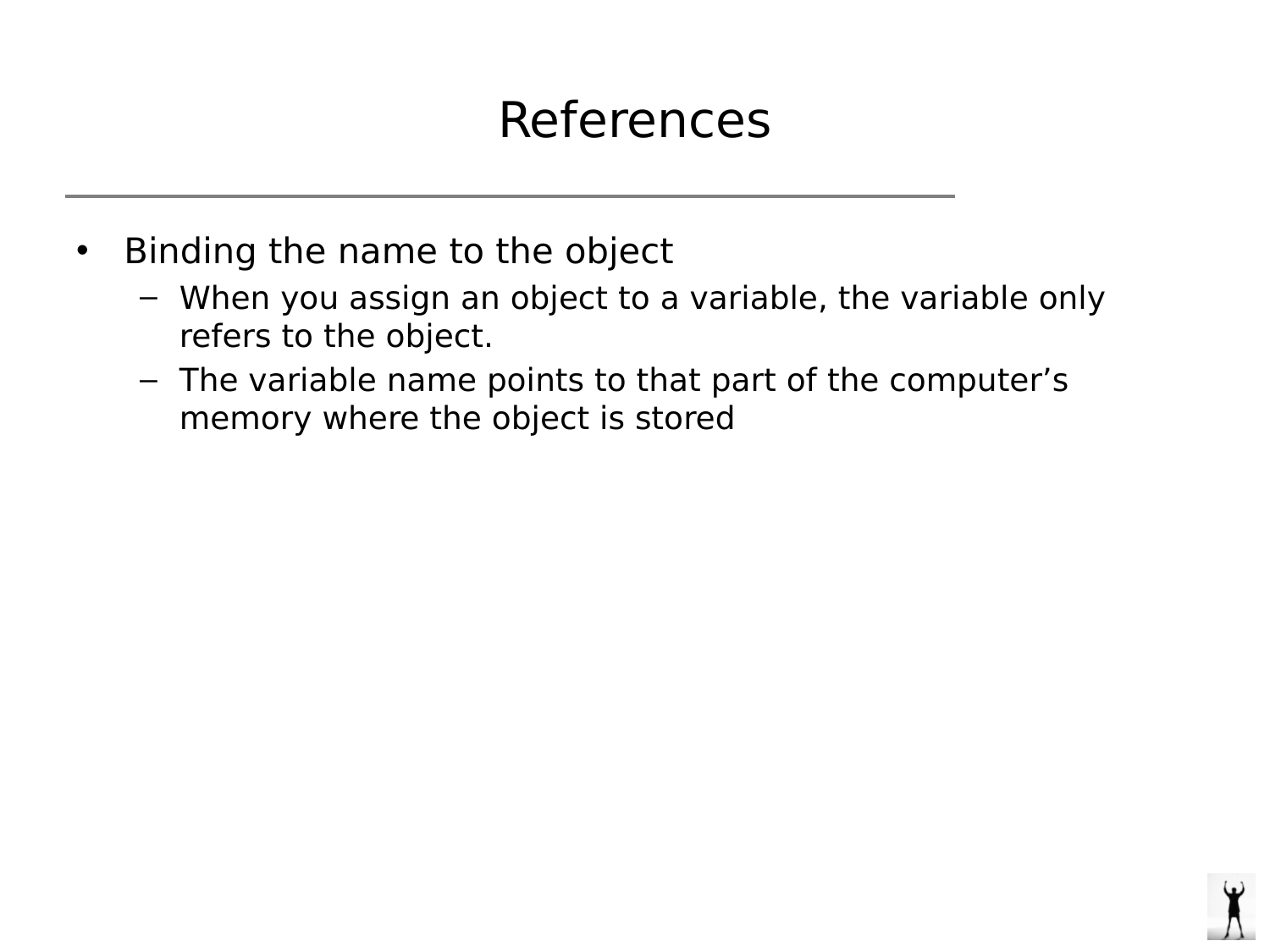

# References
Binding the name to the object
When you assign an object to a variable, the variable only refers to the object.
The variable name points to that part of the computer’s memory where the object is stored